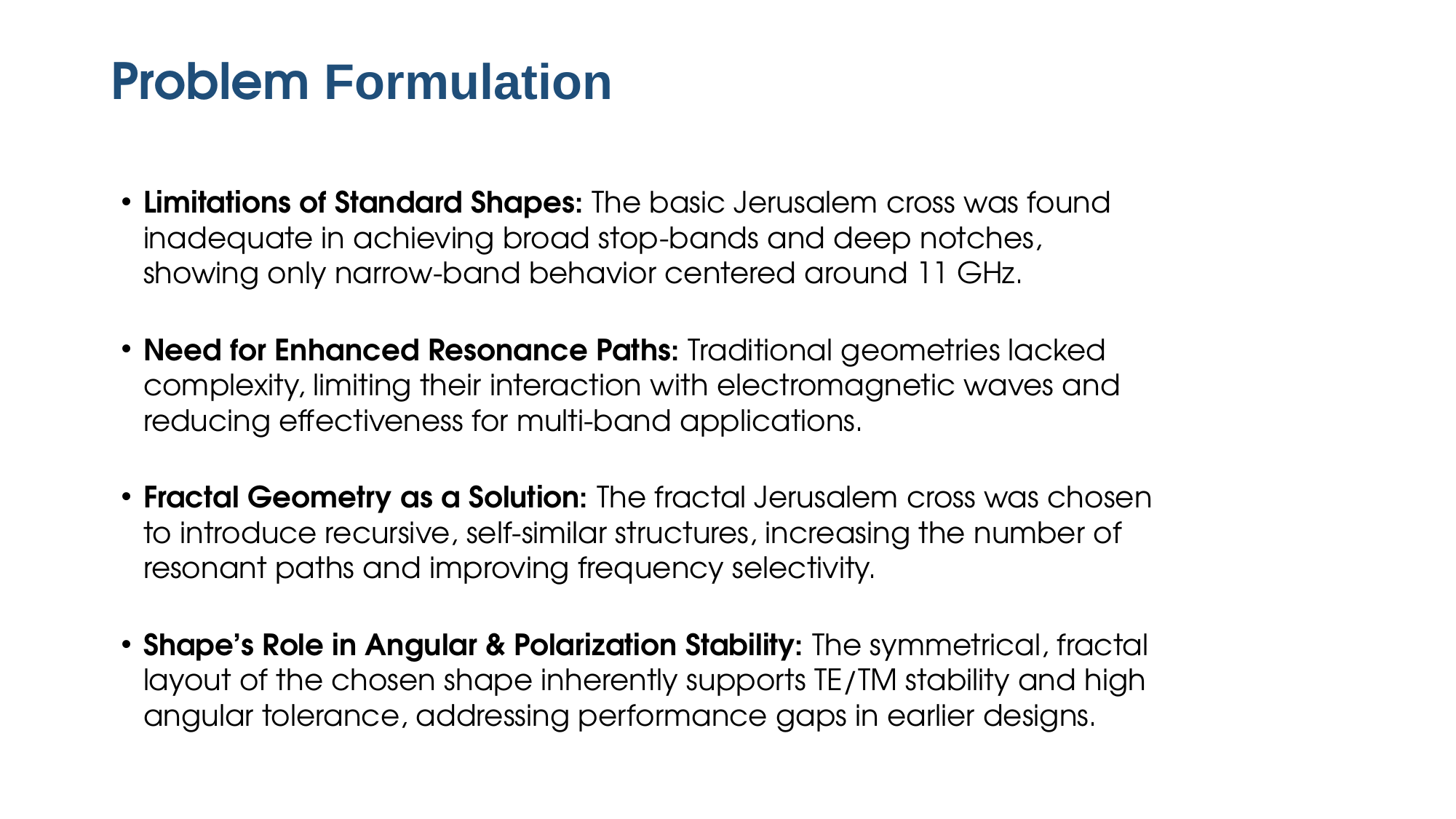

# Problem Formulation
Limitations of Standard Shapes: The basic Jerusalem cross was found inadequate in achieving broad stop-bands and deep notches, showing only narrow-band behavior centered around 11 GHz.

Need for Enhanced Resonance Paths: Traditional geometries lacked complexity, limiting their interaction with electromagnetic waves and reducing effectiveness for multi-band applications.

Fractal Geometry as a Solution: The fractal Jerusalem cross was chosen to introduce recursive, self-similar structures, increasing the number of resonant paths and improving frequency selectivity.

Shape’s Role in Angular & Polarization Stability: The symmetrical, fractal layout of the chosen shape inherently supports TE/TM stability and high angular tolerance, addressing performance gaps in earlier designs.